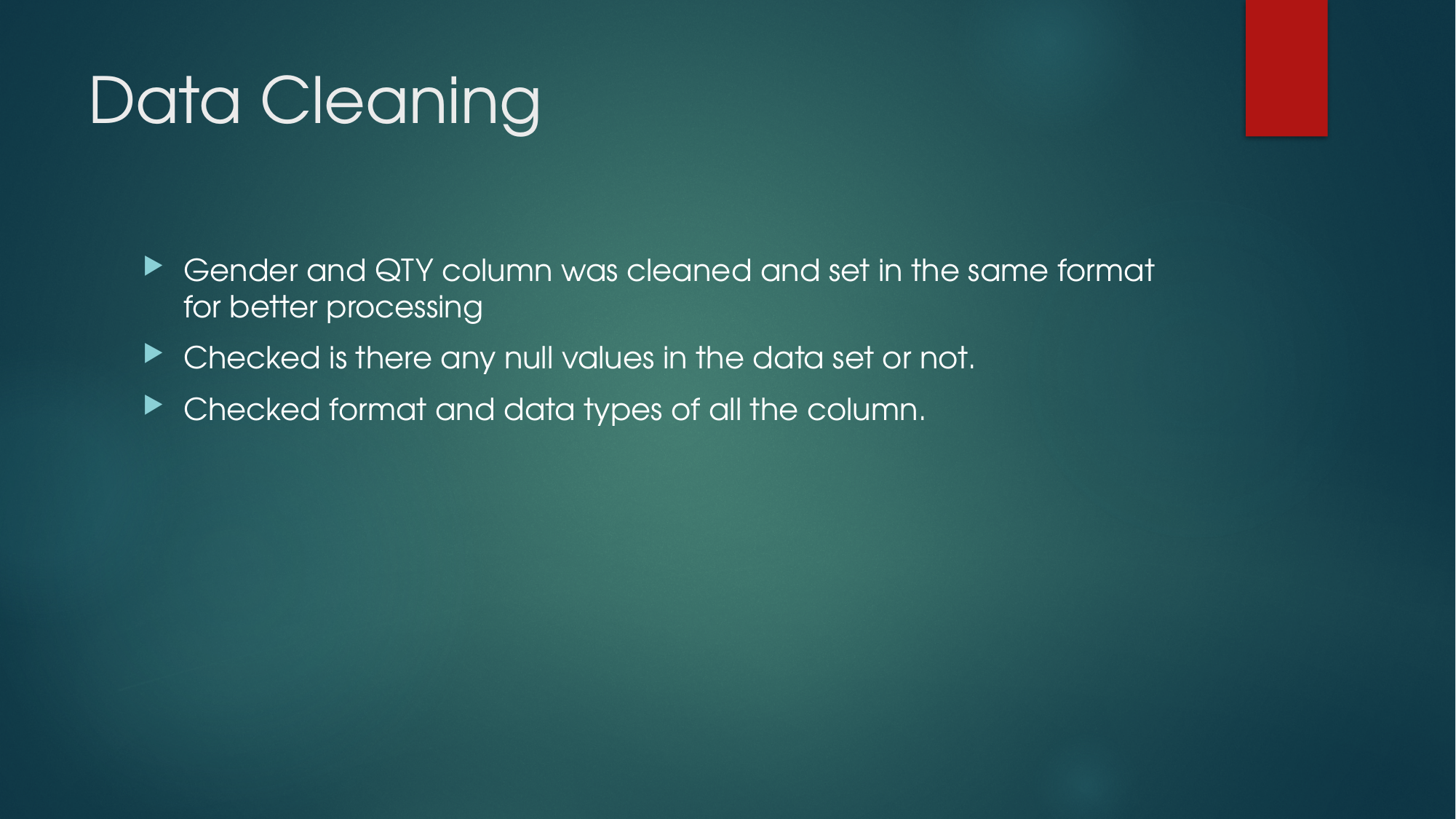

# Data Cleaning
Gender and QTY column was cleaned and set in the same format for better processing
Checked is there any null values in the data set or not.
Checked format and data types of all the column.